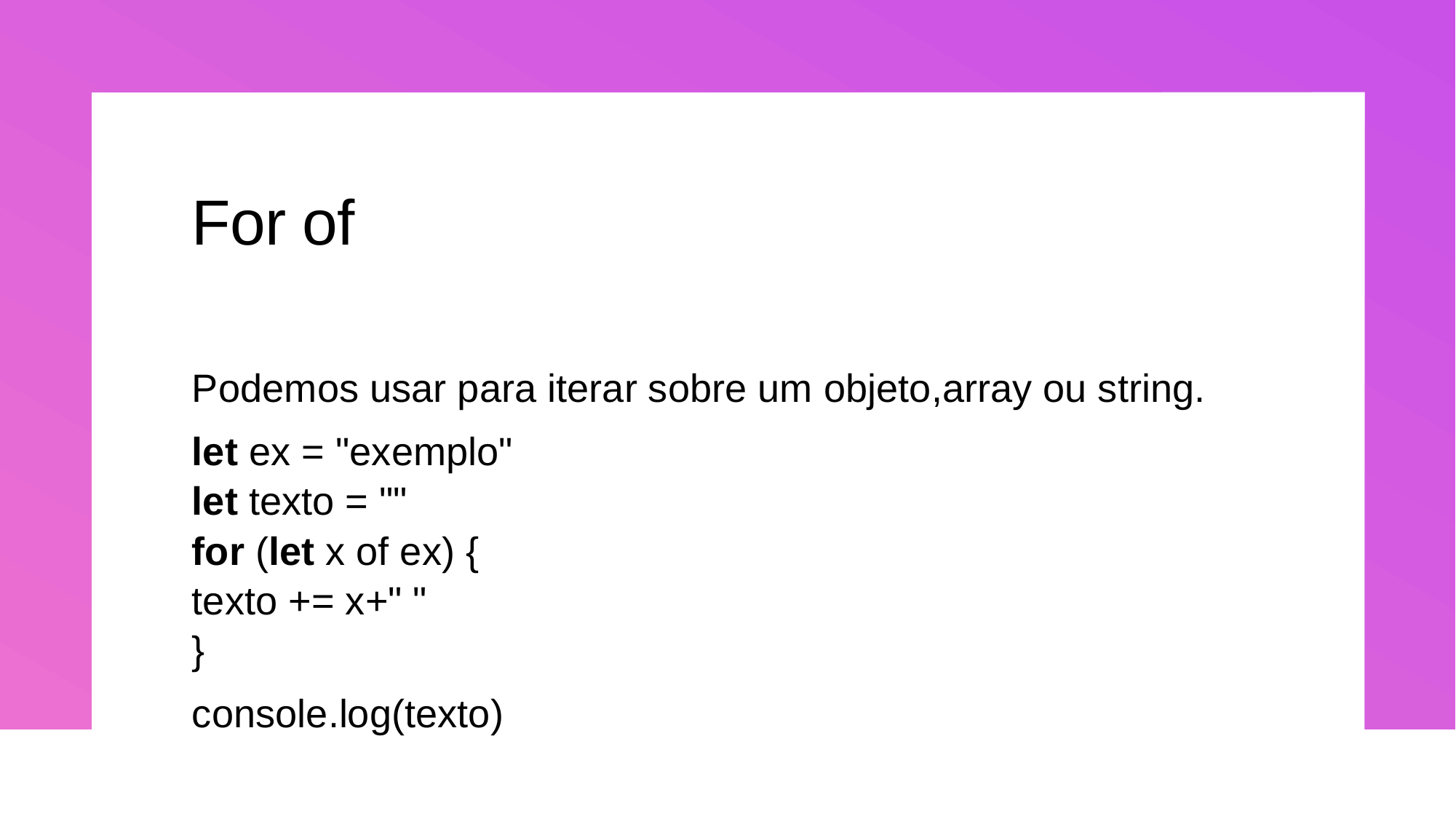

# For of
Podemos usar para iterar sobre um objeto,array ou string.
let ex = "exemplo"
let texto = ""
for (let x of ex) {
texto += x+" "
}
console.log(texto)